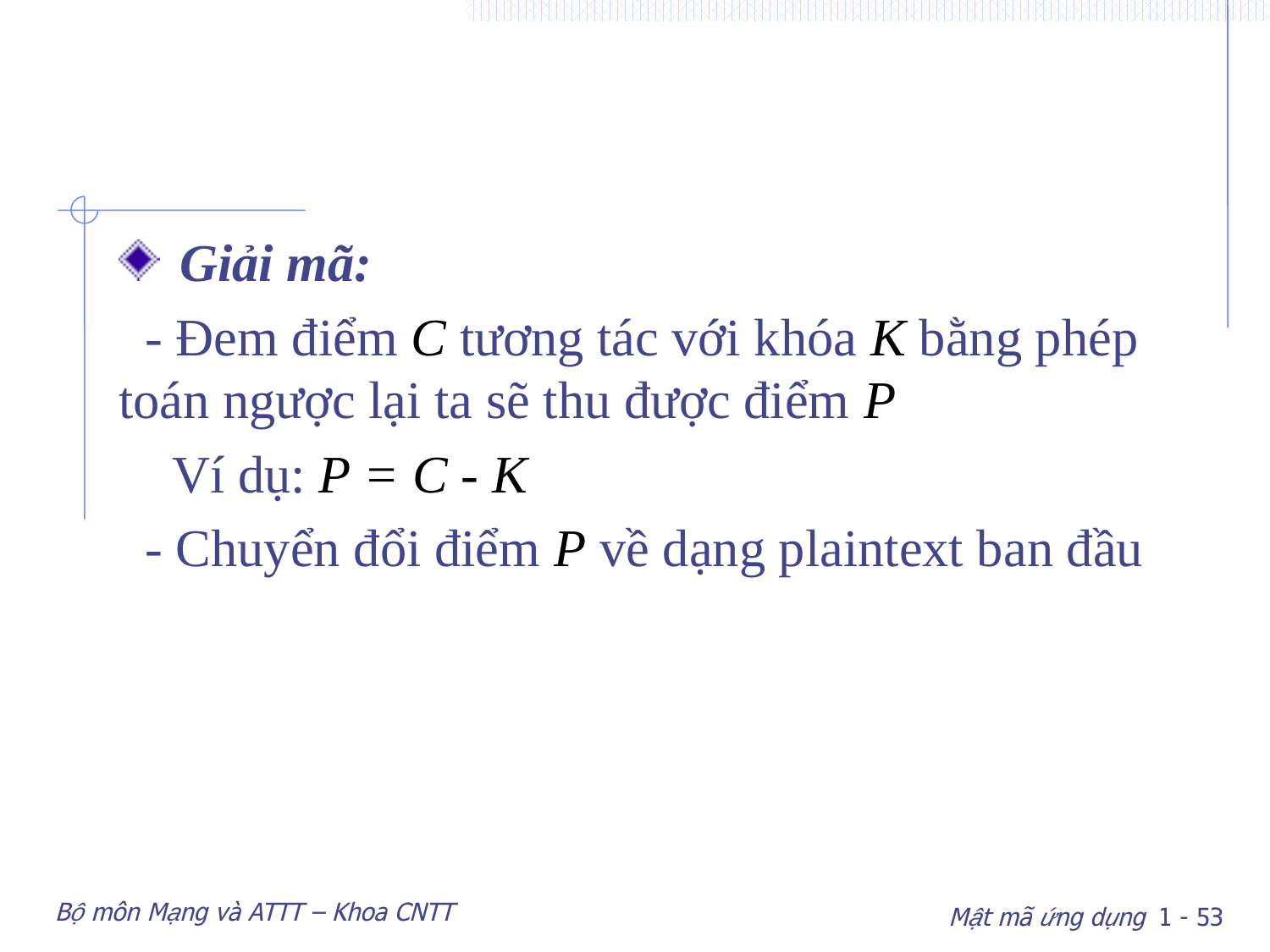

#
 Giải mã:
  - Đem điểm C tương tác với khóa K bằng phép toán ngược lại ta sẽ thu được điểm P
    Ví dụ: P = C - K
  - Chuyển đổi điểm P về dạng plaintext ban đầu
Bộ môn Mạng và ATTT – Khoa CNTT